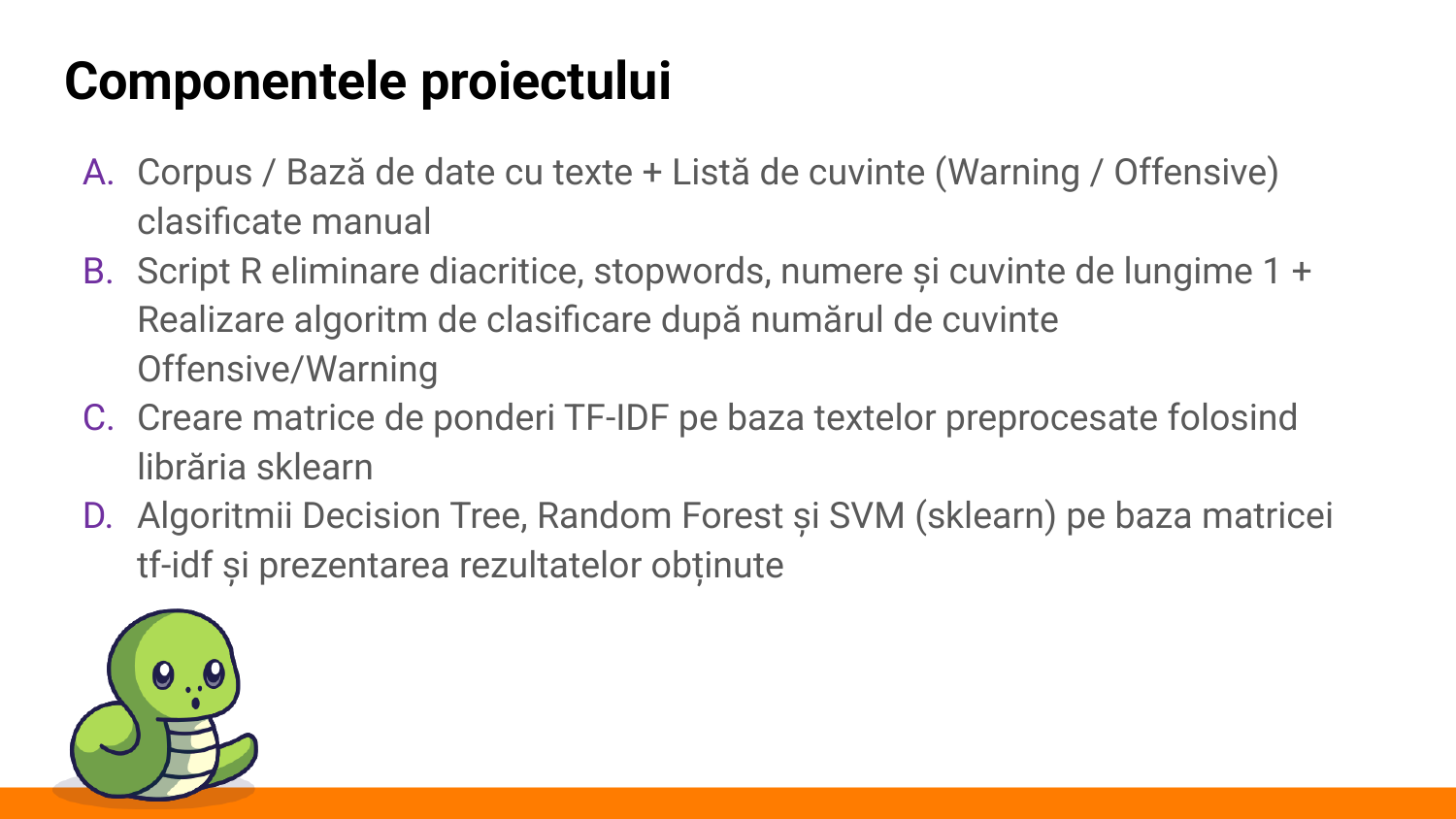

# Componentele proiectului
Corpus / Bază de date cu texte + Listă de cuvinte (Warning / Offensive) clasificate manual
Script R eliminare diacritice, stopwords, numere și cuvinte de lungime 1 + Realizare algoritm de clasificare după numărul de cuvinte Offensive/Warning
Creare matrice de ponderi TF-IDF pe baza textelor preprocesate folosind librăria sklearn
Algoritmii Decision Tree, Random Forest și SVM (sklearn) pe baza matricei tf-idf și prezentarea rezultatelor obținute